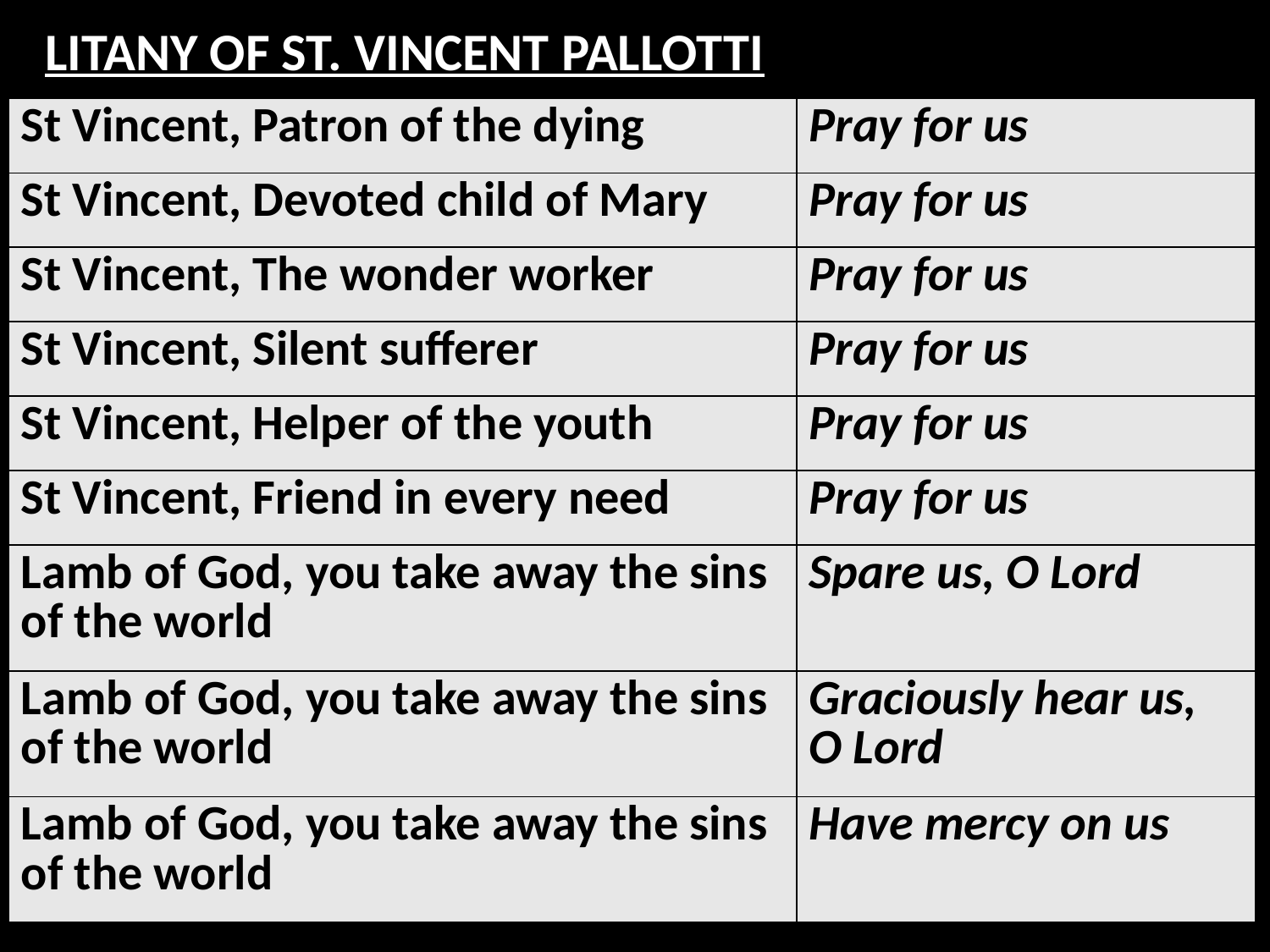

# LITANY OF ST. VINCENT PALLOTTI
| St Vincent, Patron of the dying | Pray for us |
| --- | --- |
| St Vincent, Devoted child of Mary | Pray for us |
| St Vincent, The wonder worker | Pray for us |
| St Vincent, Silent sufferer | Pray for us |
| St Vincent, Helper of the youth | Pray for us |
| St Vincent, Friend in every need | Pray for us |
| Lamb of God, you take away the sins of the world | Spare us, O Lord |
| Lamb of God, you take away the sins of the world | Graciously hear us, O Lord |
| Lamb of God, you take away the sins of the world | Have mercy on us |